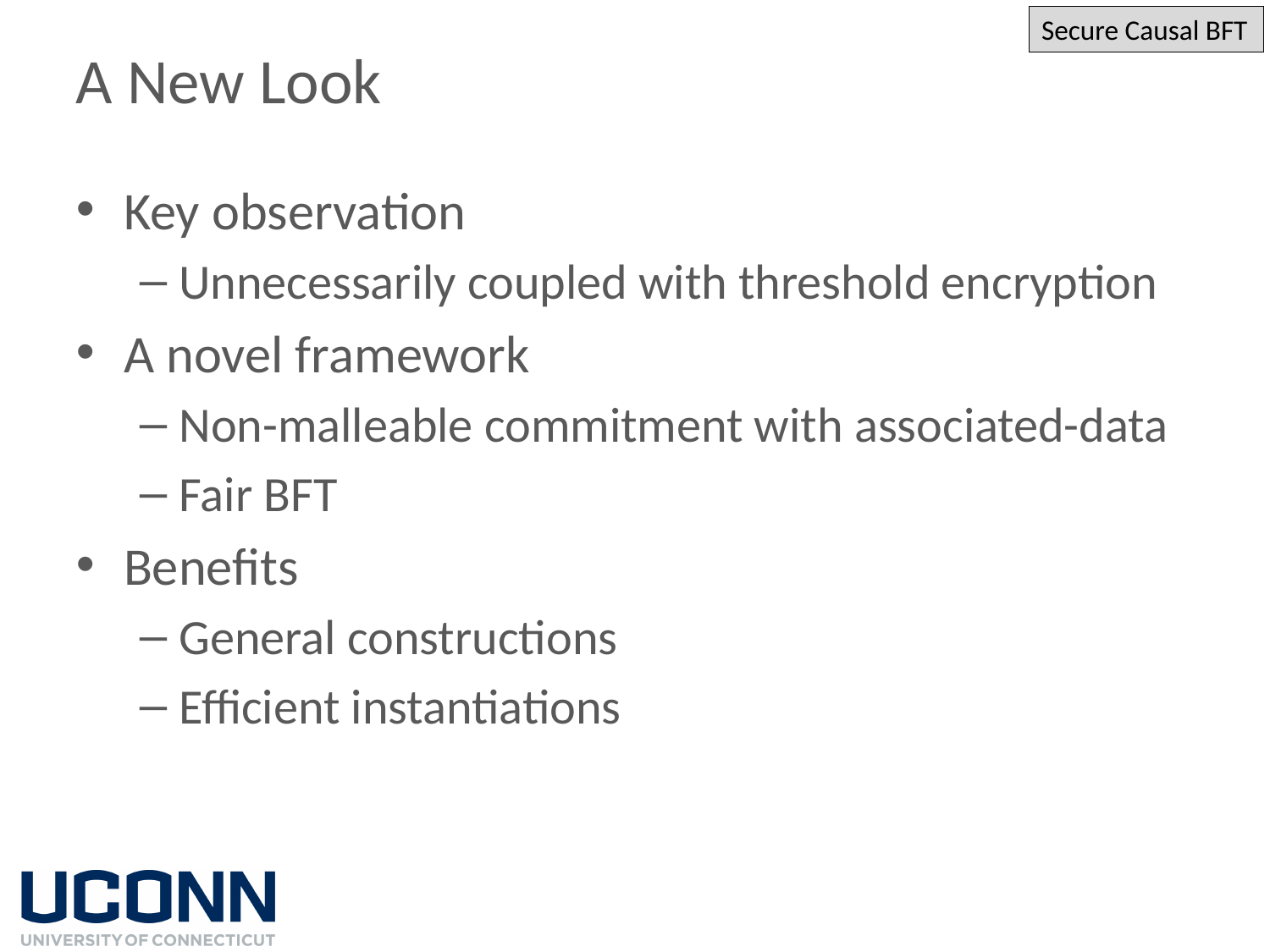

Secure Causal BFT
# A New Look
Key observation
Unnecessarily coupled with threshold encryption
A novel framework
Non-malleable commitment with associated-data
Fair BFT
Benefits
General constructions
Efficient instantiations